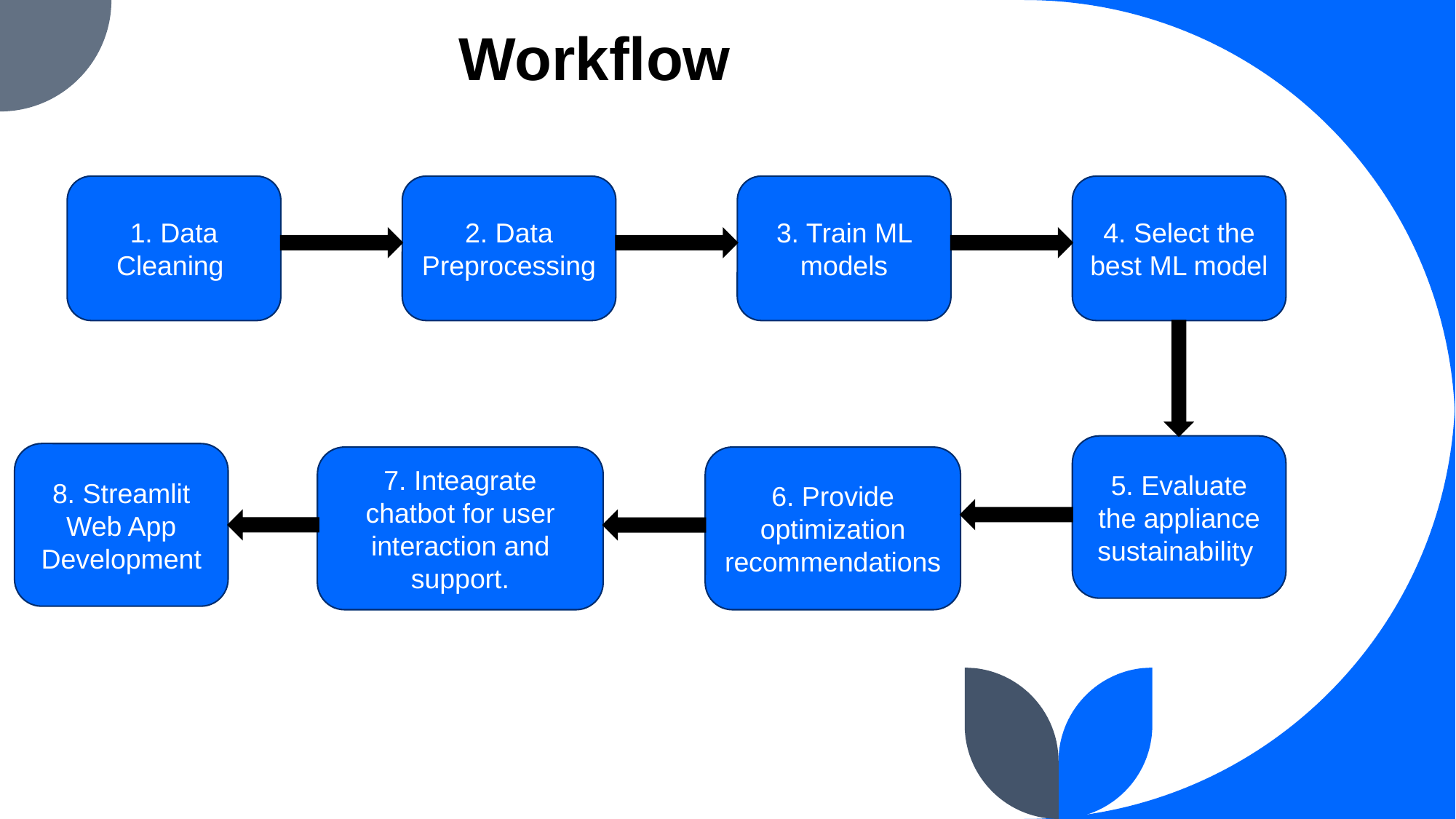

Workflow
2. Data Preprocessing
3. Train ML models
4. Select the best ML model
1. Data Cleaning

5. Evaluate the appliance sustainability
8. Streamlit Web App Development
6. Provide optimization recommendations
7. Inteagrate chatbot for user interaction and support.